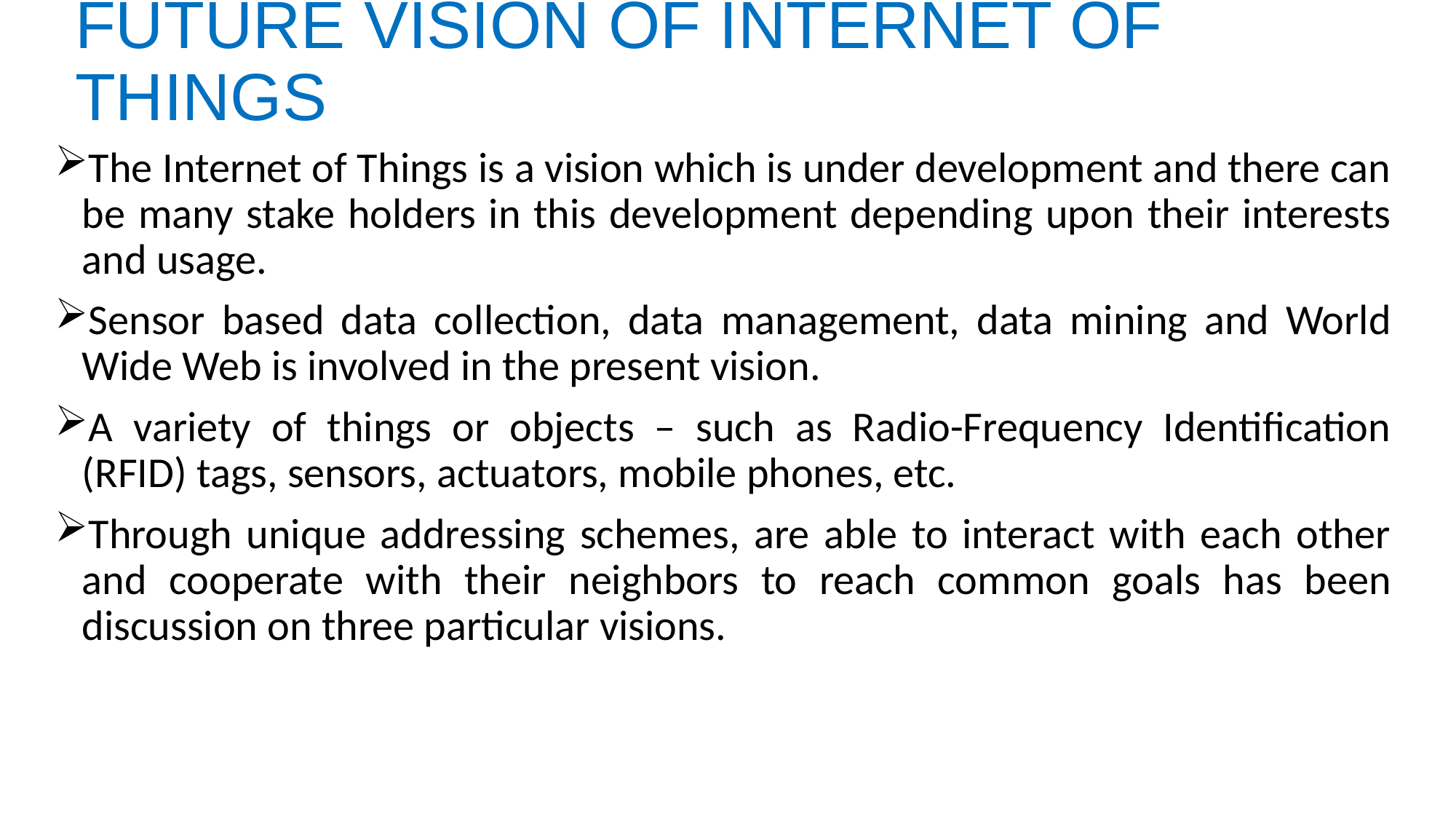

# FUTURE VISION OF INTERNET OF THINGS
The Internet of Things is a vision which is under development and there can be many stake holders in this development depending upon their interests and usage.
Sensor based data collection, data management, data mining and World Wide Web is involved in the present vision.
A variety of things or objects – such as Radio-Frequency Identification (RFID) tags, sensors, actuators, mobile phones, etc.
Through unique addressing schemes, are able to interact with each other and cooperate with their neighbors to reach common goals has been discussion on three particular visions.